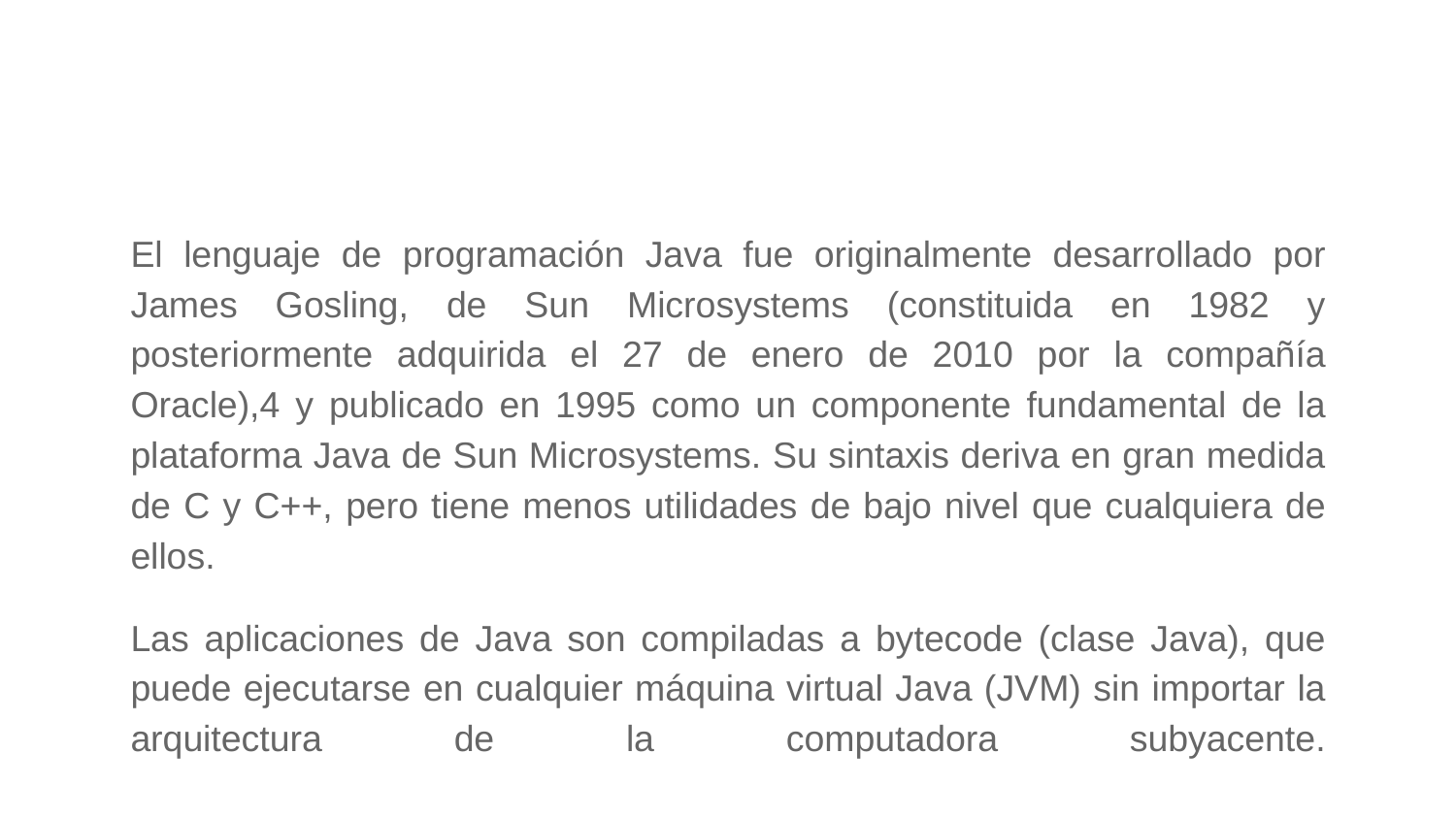

El lenguaje de programación Java fue originalmente desarrollado por James Gosling, de Sun Microsystems (constituida en 1982 y posteriormente adquirida el 27 de enero de 2010 por la compañía Oracle),4​ y publicado en 1995 como un componente fundamental de la plataforma Java de Sun Microsystems. Su sintaxis deriva en gran medida de C y C++, pero tiene menos utilidades de bajo nivel que cualquiera de ellos.
Las aplicaciones de Java son compiladas a bytecode (clase Java), que puede ejecutarse en cualquier máquina virtual Java (JVM) sin importar la arquitectura de la computadora subyacente.